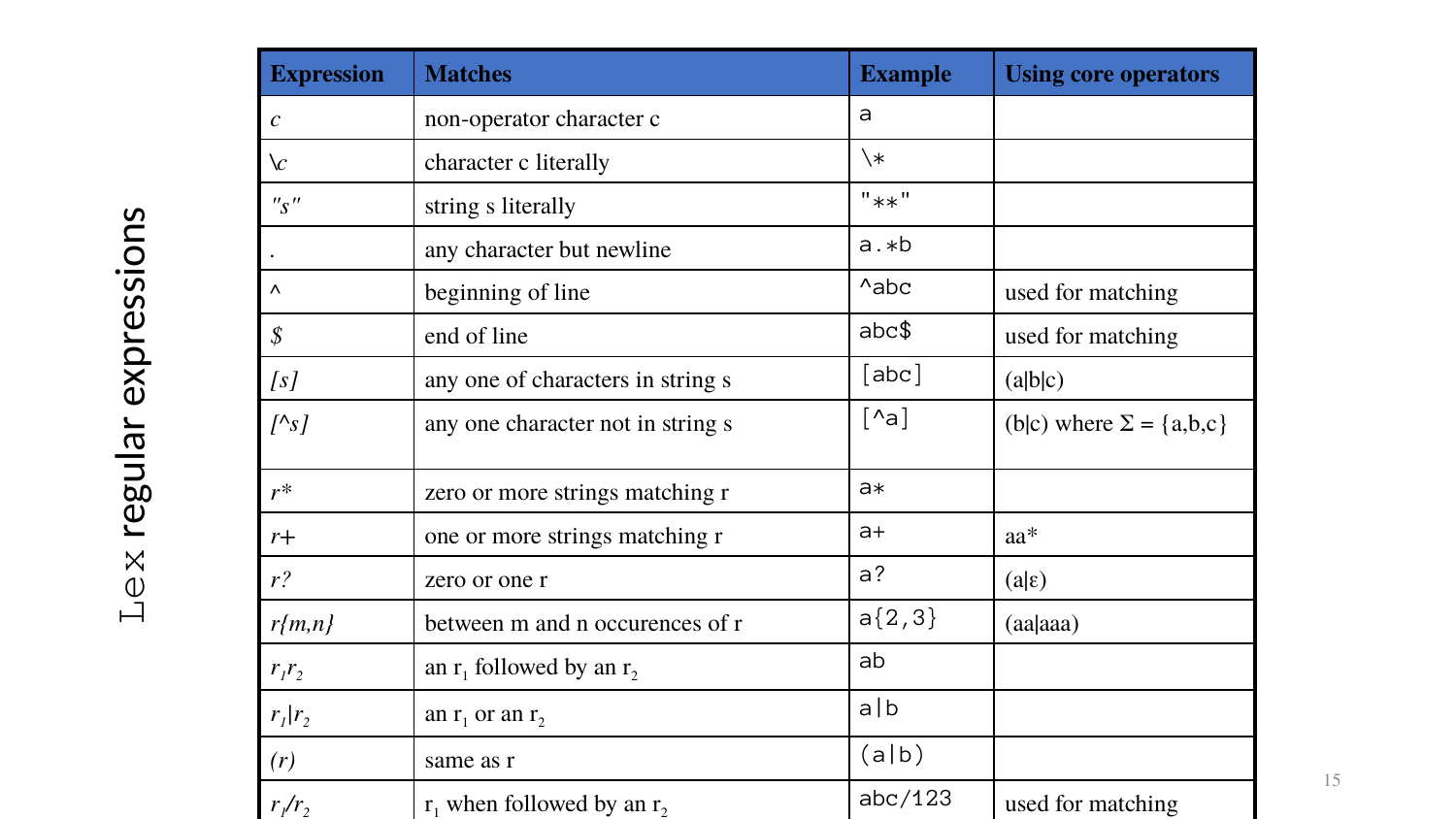

| Expression | Matches | Example | Using core operators |
| --- | --- | --- | --- |
| c | non-operator character c | a |  |
| \c | character c literally | \\* |  |
| "s" | string s literally | "\*\*" |  |
| . | any character but newline | a.\*b |  |
| ^ | beginning of line | ^abc | used for matching |
| $ | end of line | abc$ | used for matching |
| [s] | any one of characters in string s | [abc] | (a|b|c) |
| [^s] | any one character not in string s | [^a] | (b|c) where Σ = {a,b,c} |
| r\* | zero or more strings matching r | a\* |  |
| r+ | one or more strings matching r | a+ | aa\* |
| r? | zero or one r | a? | (a|ε) |
| r{m,n} | between m and n occurences of r | a{2,3} | (aa|aaa) |
| r1r2 | an r1 followed by an r2 | ab |  |
| r1|r2 | an r1 or an r2 | a|b |  |
| (r) | same as r | (a|b) |  |
| r1/r2 | r1 when followed by an r2 | abc/123 | used for matching |
Lex regular expressions
15